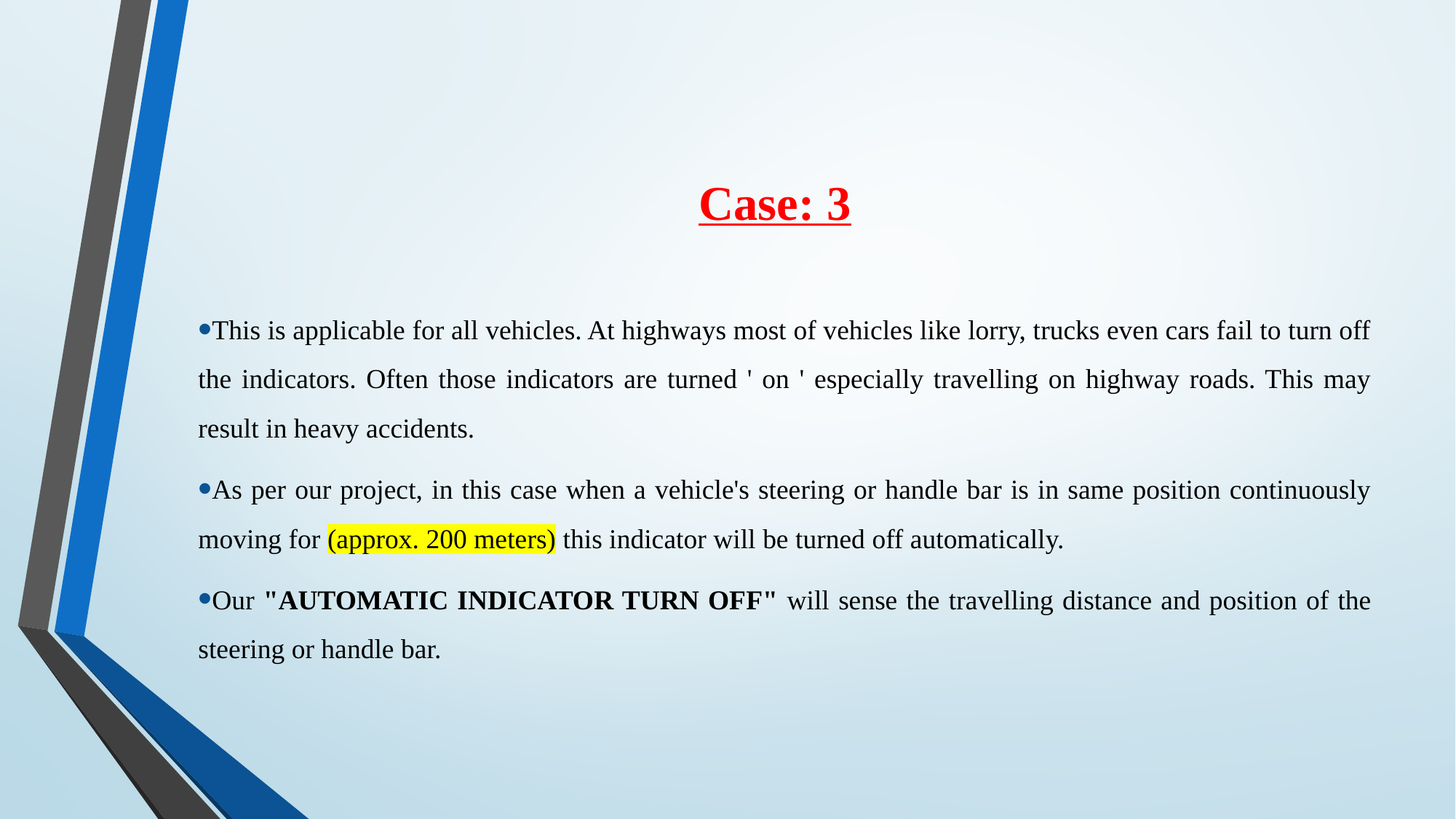

# Case: 3
This is applicable for all vehicles. At highways most of vehicles like lorry, trucks even cars fail to turn off the indicators. Often those indicators are turned ' on ' especially travelling on highway roads. This may result in heavy accidents.
As per our project, in this case when a vehicle's steering or handle bar is in same position continuously moving for (approx. 200 meters) this indicator will be turned off automatically.
Our "AUTOMATIC INDICATOR TURN OFF" will sense the travelling distance and position of the steering or handle bar.